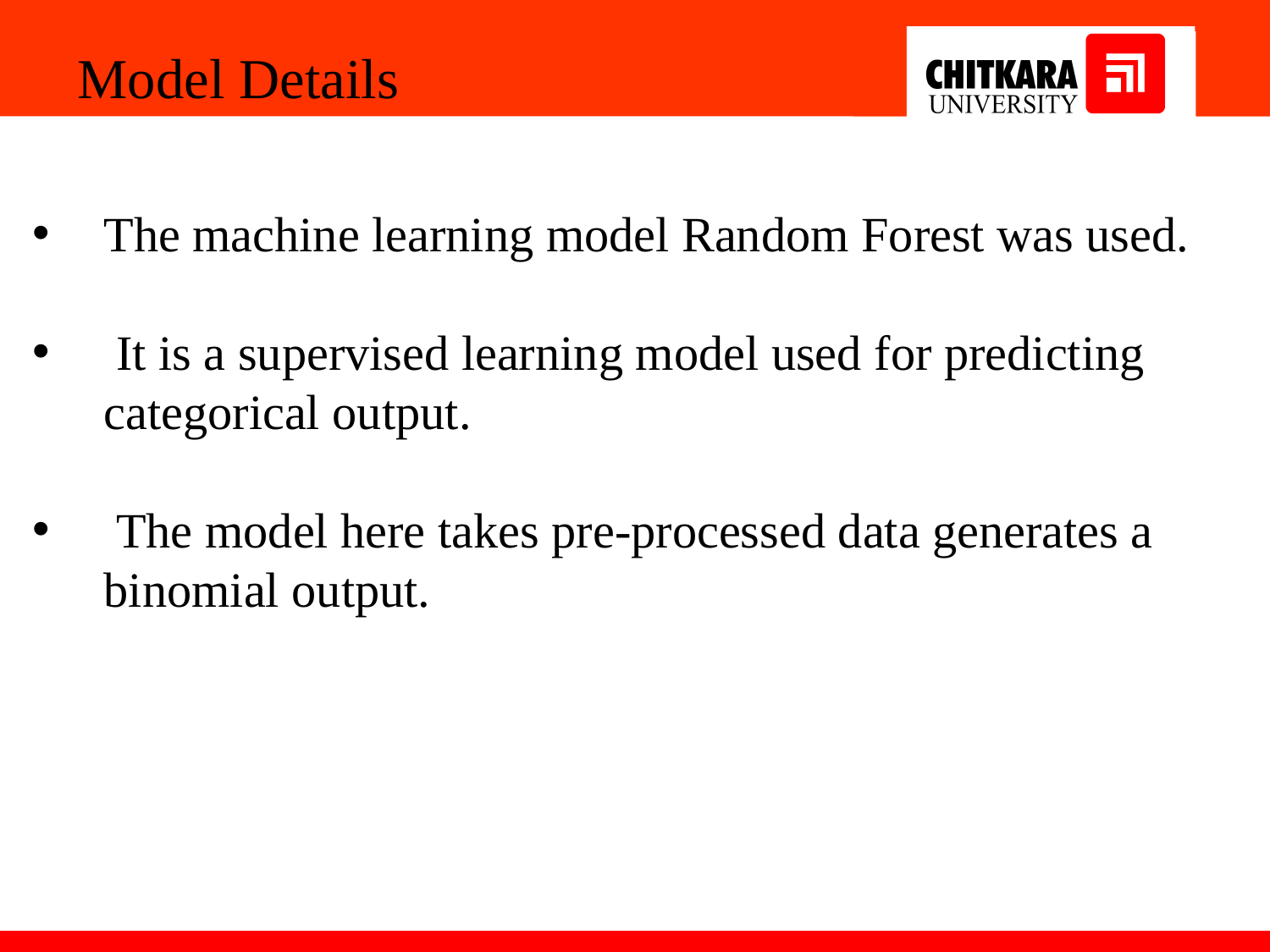

Model Details
The machine learning model Random Forest was used.

 It is a supervised learning model used for predicting categorical output.

 The model here takes pre-processed data generates a binomial output.